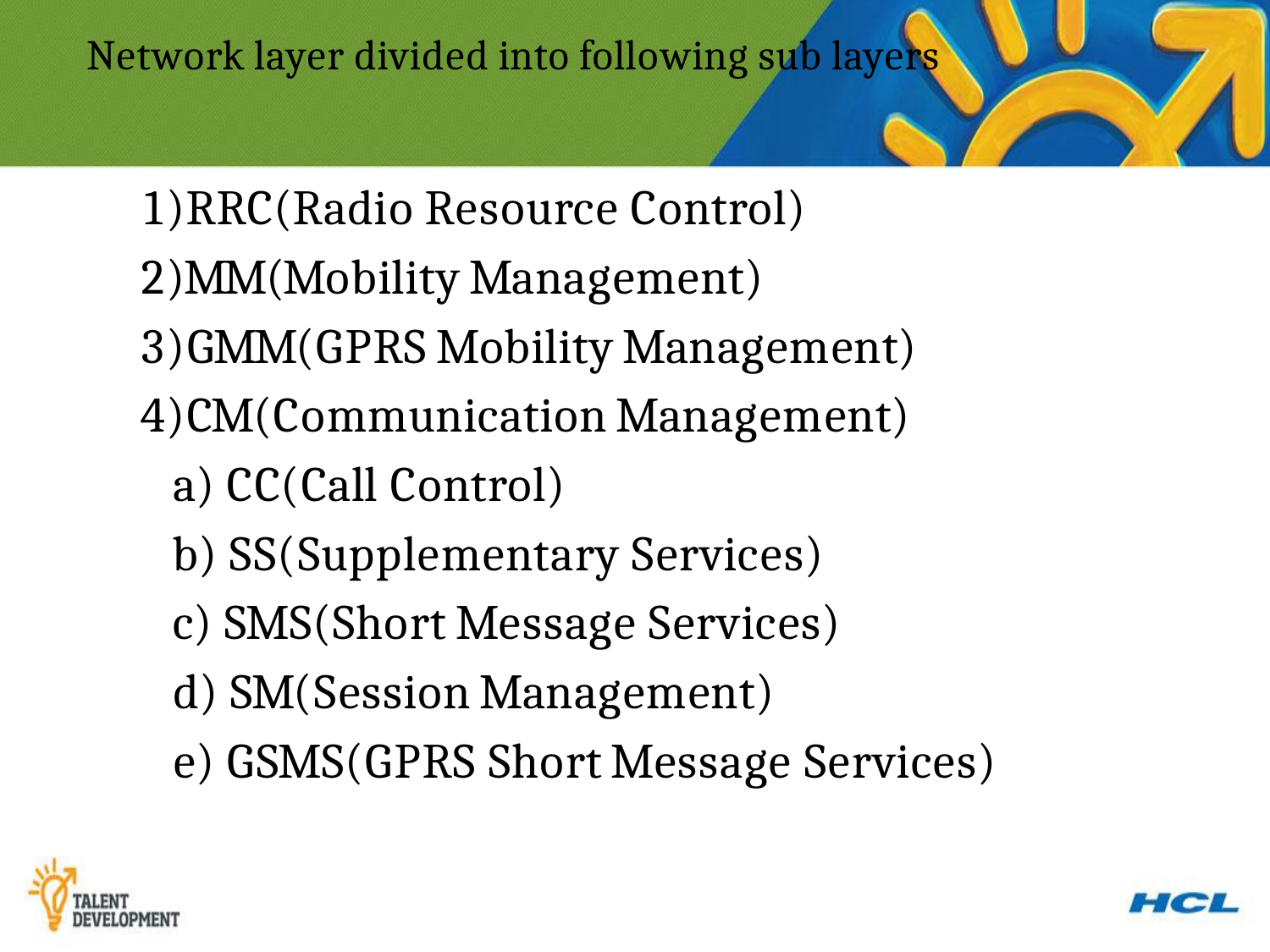

Network layer divided into following sub layers
1)RRC(Radio Resource Control)
2)MM(Mobility Management)
3)GMM(GPRS Mobility Management)
4)CM(Communication Management)
   a) CC(Call Control)
   b) SS(Supplementary Services)
   c) SMS(Short Message Services)
   d) SM(Session Management)
   e) GSMS(GPRS Short Message Services)